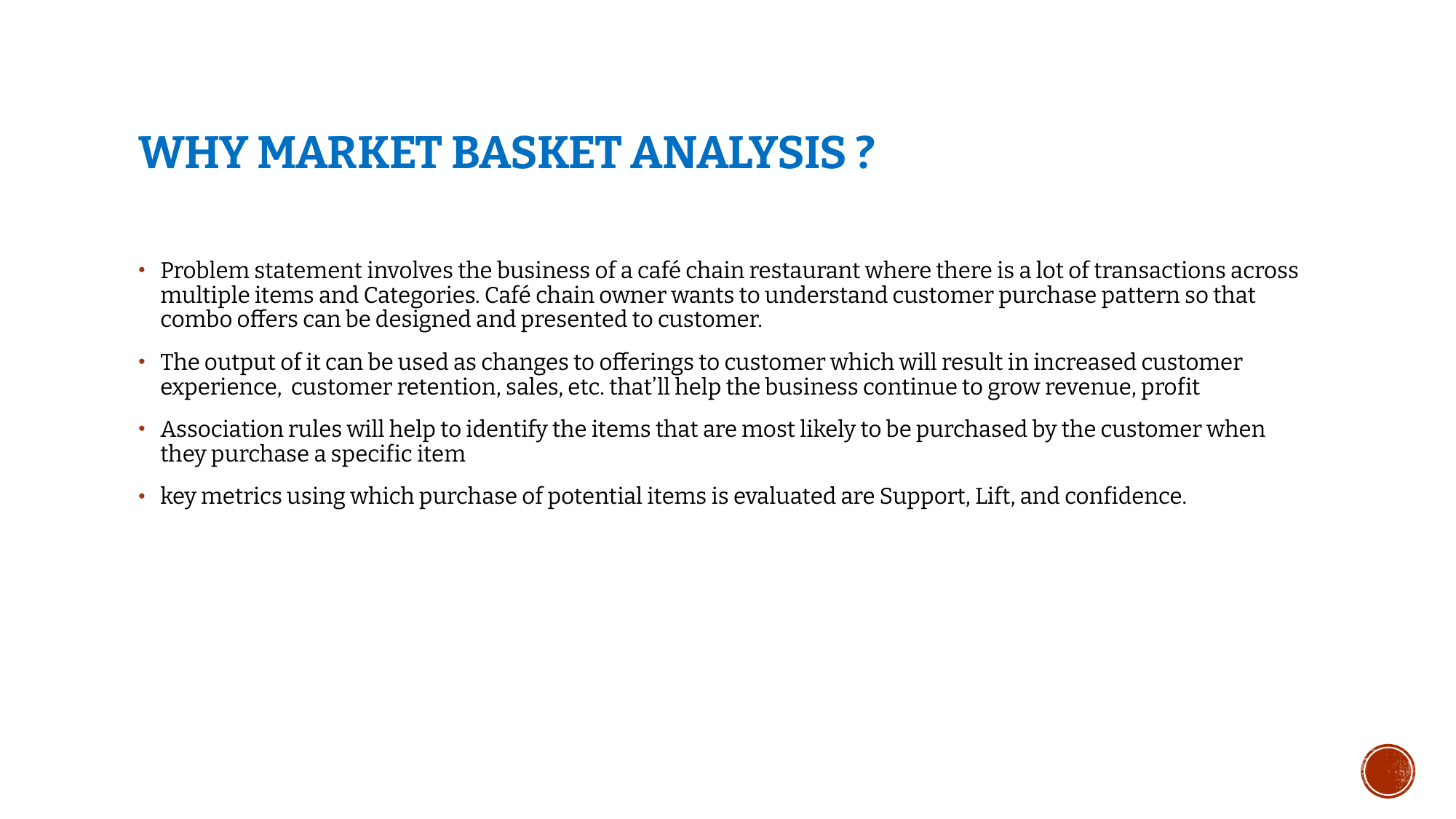

# Why Market Basket Analysis ?
Problem statement involves the business of a café chain restaurant where there is a lot of transactions across multiple items and Categories. Café chain owner wants to understand customer purchase pattern so that combo offers can be designed and presented to customer.
The output of it can be used as changes to offerings to customer which will result in increased customer experience,  customer retention, sales, etc. that’ll help the business continue to grow revenue, profit
Association rules will help to identify the items that are most likely to be purchased by the customer when they purchase a specific item
key metrics using which purchase of potential items is evaluated are Support, Lift, and confidence.